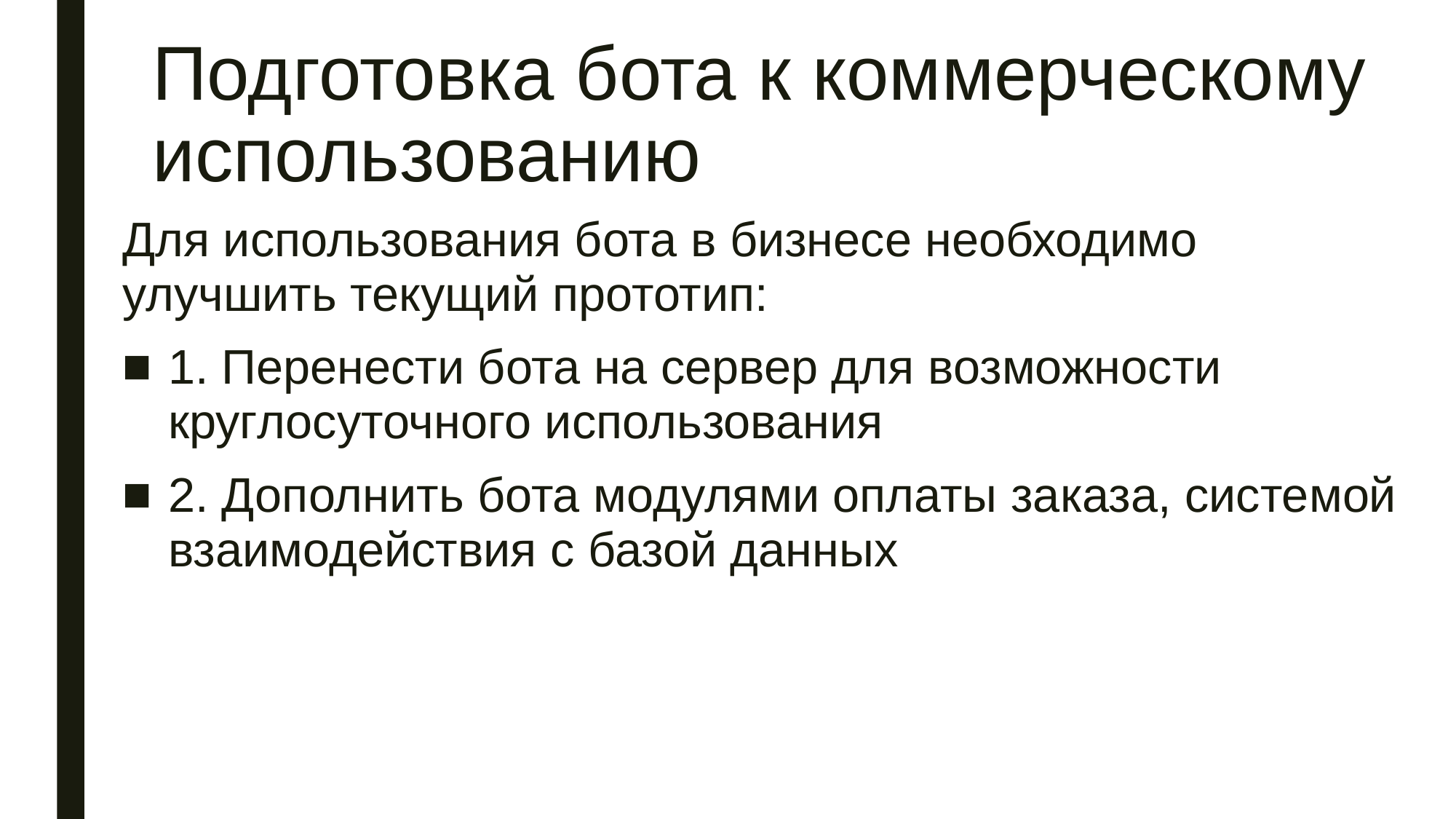

# Подготовка бота к коммерческому использованию
Для использования бота в бизнесе необходимо улучшить текущий прототип:
1. Перенести бота на сервер для возможности круглосуточного использования
2. Дополнить бота модулями оплаты заказа, системой взаимодействия с базой данных